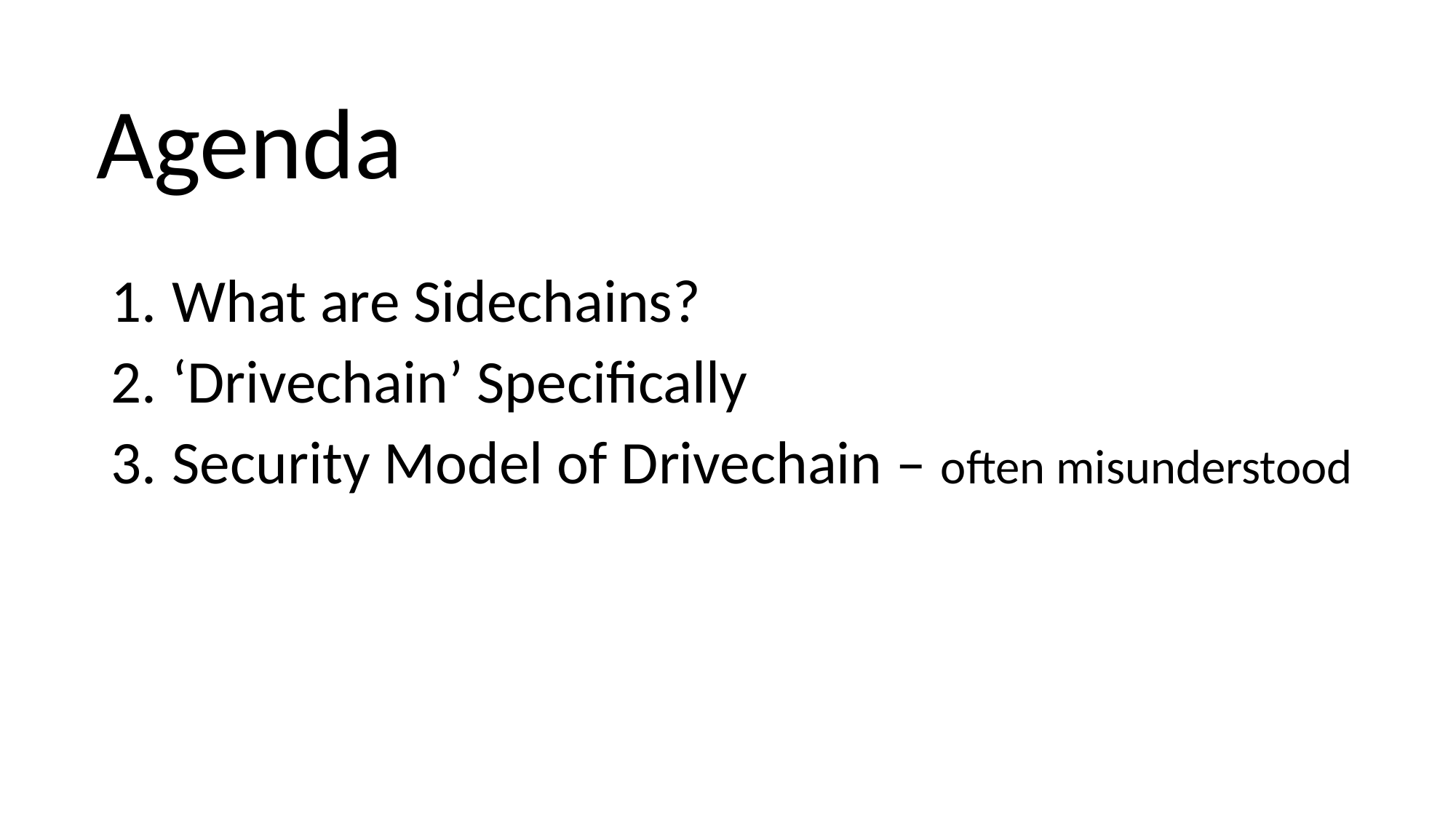

# Agenda
What are Sidechains?
‘Drivechain’ Specifically
Security Model of Drivechain – often misunderstood